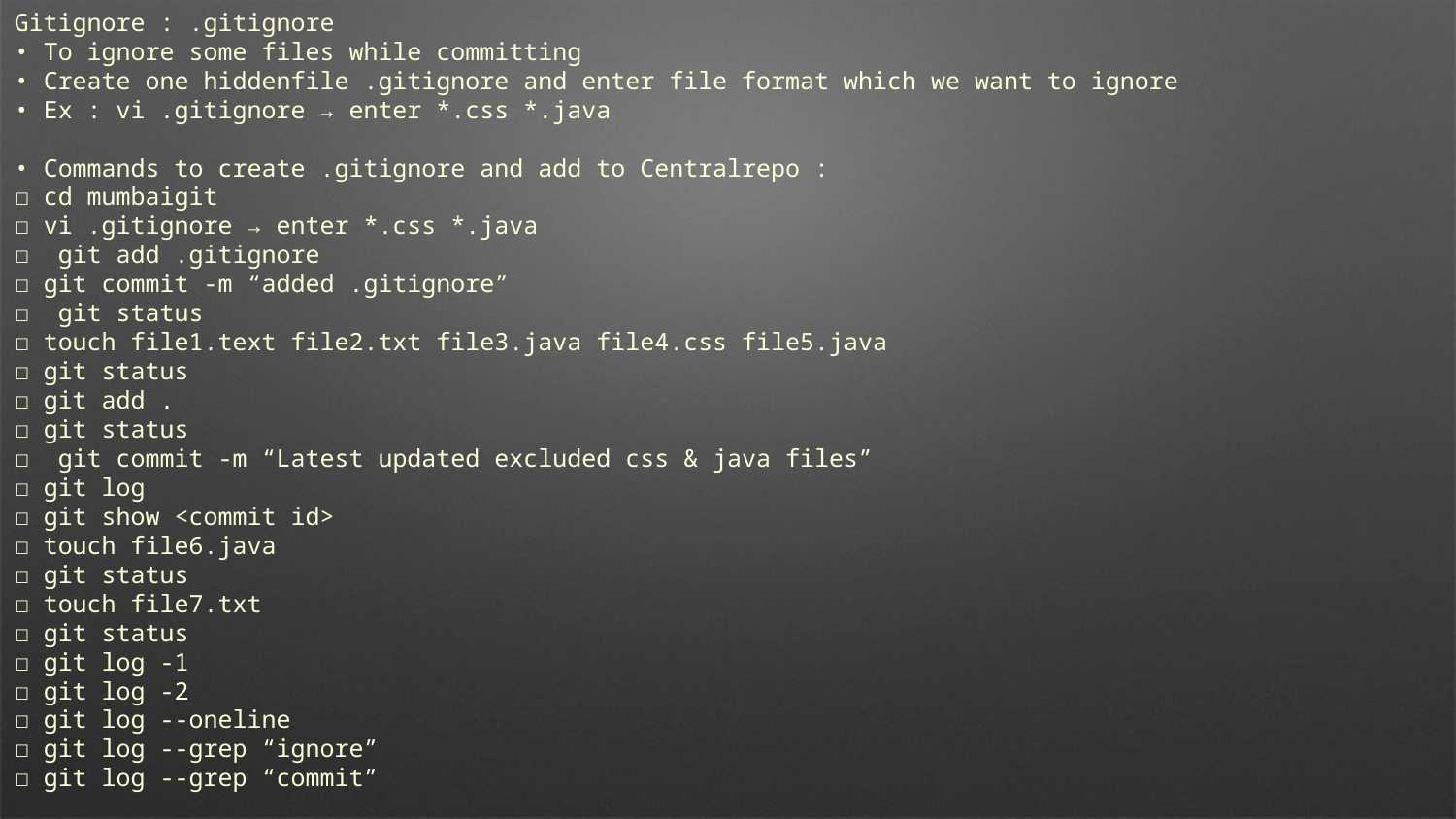

Gitignore : .gitignore
• To ignore some files while committing
• Create one hiddenfile .gitignore and enter file format which we want to ignore
• Ex : vi .gitignore → enter *.css *.java

• Commands to create .gitignore and add to Centralrepo :
☐ cd mumbaigit
☐ vi .gitignore → enter *.css *.java
☐  git add .gitignore
☐ git commit -m “added .gitignore”
☐  git status
☐ touch file1.text file2.txt file3.java file4.css file5.java
☐ git status
☐ git add .
☐ git status
☐  git commit -m “Latest updated excluded css & java files”
☐ git log
☐ git show <commit id>
☐ touch file6.java
☐ git status
☐ touch file7.txt
☐ git status
☐ git log -1
☐ git log -2
☐ git log --oneline
☐ git log --grep “ignore”
☐ git log --grep “commit”